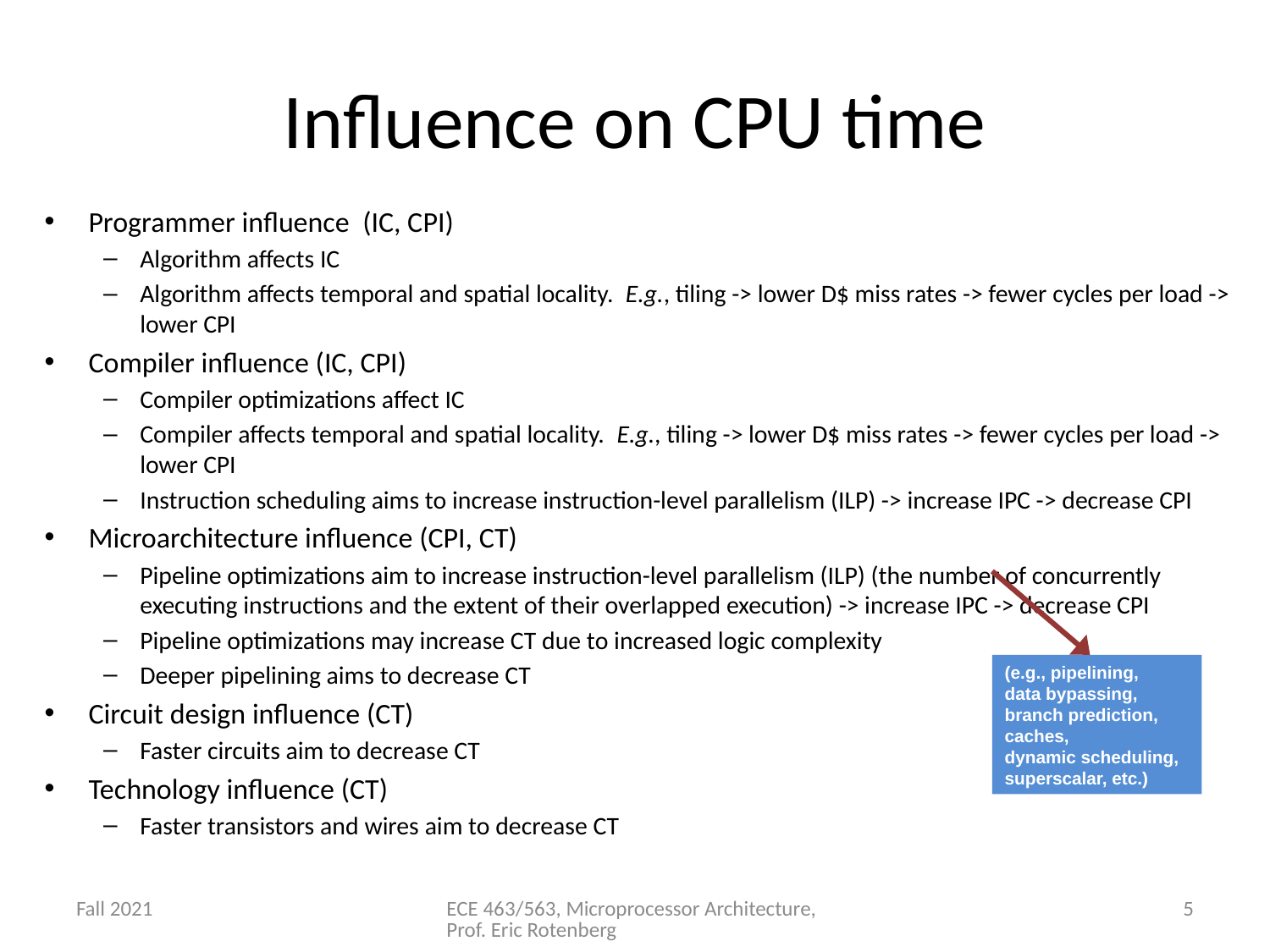

# Influence on CPU time
Programmer influence  (IC, CPI)
Algorithm affects IC
Algorithm affects temporal and spatial locality.  E.g., tiling -> lower D$ miss rates -> fewer cycles per load -> lower CPI
Compiler influence (IC, CPI)
Compiler optimizations affect IC
Compiler affects temporal and spatial locality.  E.g., tiling -> lower D$ miss rates -> fewer cycles per load -> lower CPI
Instruction scheduling aims to increase instruction-level parallelism (ILP) -> increase IPC -> decrease CPI
Microarchitecture influence (CPI, CT)
Pipeline optimizations aim to increase instruction-level parallelism (ILP) (the number of concurrently executing instructions and the extent of their overlapped execution) -> increase IPC -> decrease CPI
Pipeline optimizations may increase CT due to increased logic complexity
Deeper pipelining aims to decrease CT
Circuit design influence (CT)
Faster circuits aim to decrease CT
Technology influence (CT)
Faster transistors and wires aim to decrease CT

(e.g., pipelining,
data bypassing,
branch prediction,
caches,
dynamic scheduling,
superscalar, etc.)
Fall 2021
ECE 463/563, Microprocessor Architecture, Prof. Eric Rotenberg
5